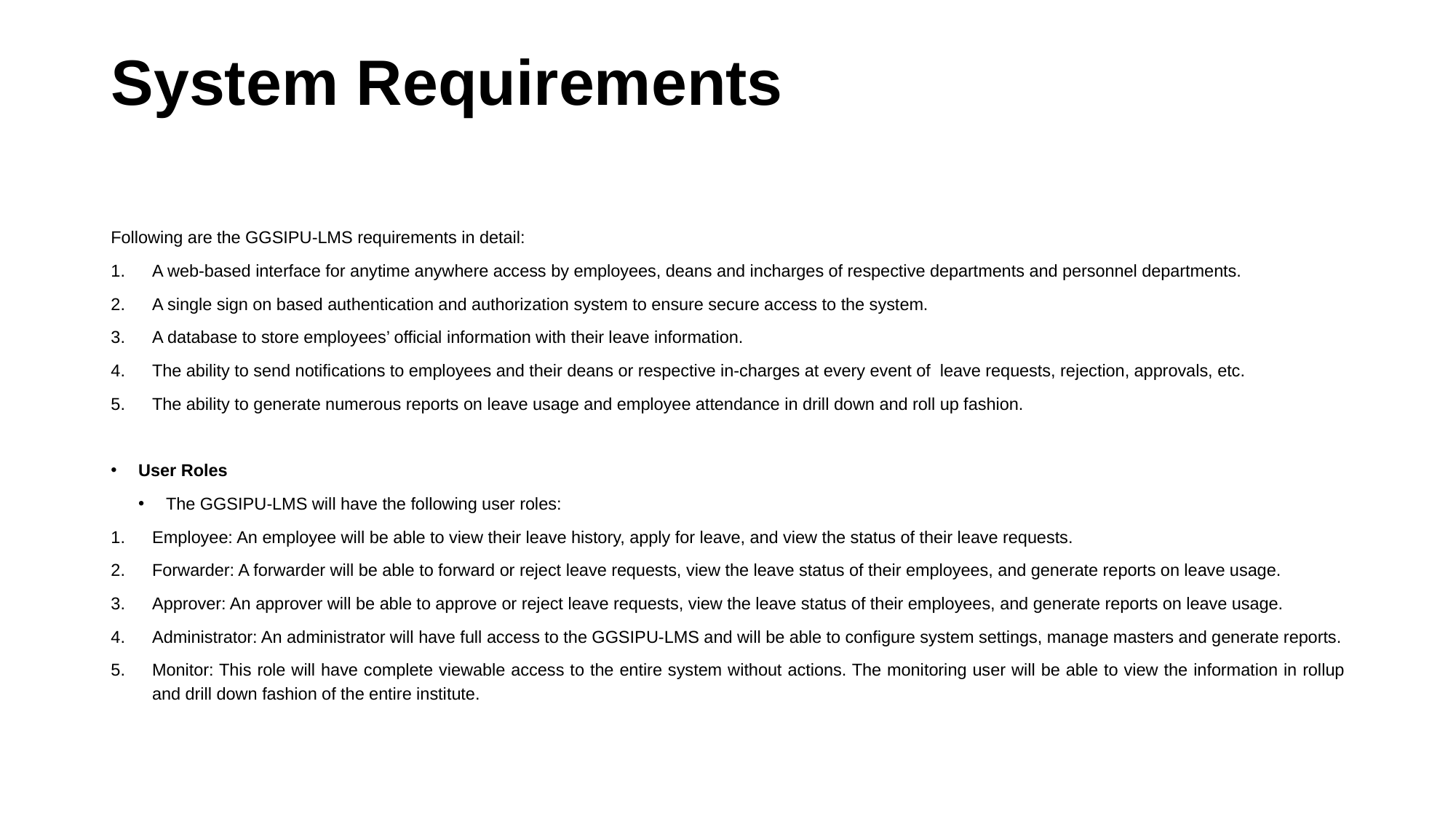

# System Requirements
Following are the GGSIPU-LMS requirements in detail:
A web-based interface for anytime anywhere access by employees, deans and incharges of respective departments and personnel departments.
A single sign on based authentication and authorization system to ensure secure access to the system.
A database to store employees’ official information with their leave information.
The ability to send notifications to employees and their deans or respective in-charges at every event of  leave requests, rejection, approvals, etc.
The ability to generate numerous reports on leave usage and employee attendance in drill down and roll up fashion.

User Roles
The GGSIPU-LMS will have the following user roles:
Employee: An employee will be able to view their leave history, apply for leave, and view the status of their leave requests.
Forwarder: A forwarder will be able to forward or reject leave requests, view the leave status of their employees, and generate reports on leave usage.
Approver: An approver will be able to approve or reject leave requests, view the leave status of their employees, and generate reports on leave usage.
Administrator: An administrator will have full access to the GGSIPU-LMS and will be able to configure system settings, manage masters and generate reports.
Monitor: This role will have complete viewable access to the entire system without actions. The monitoring user will be able to view the information in rollup and drill down fashion of the entire institute.